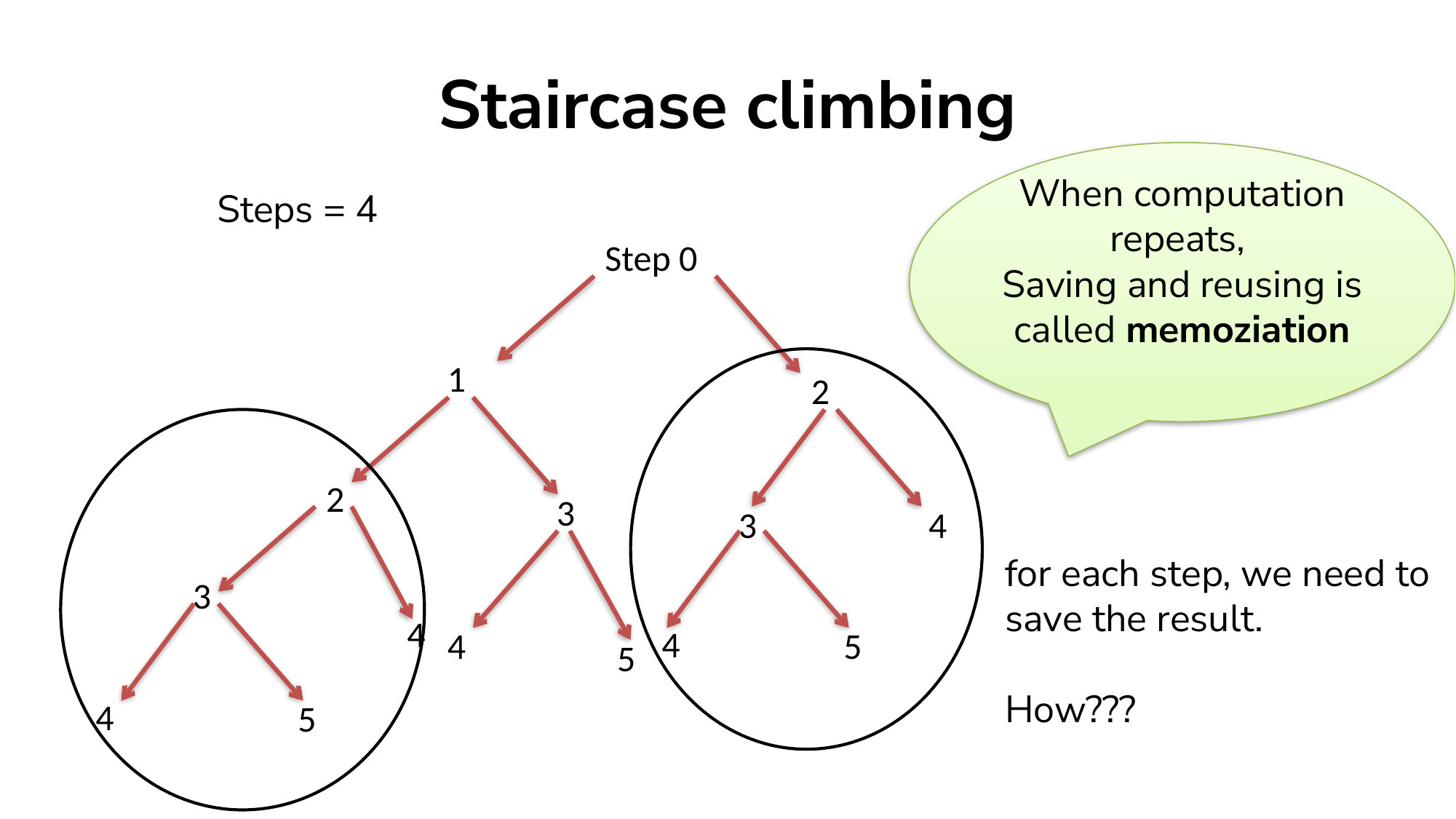

# Staircase climbing
When computation
repeats,
Saving and reusing is called memoziation

Steps = 4
Step 0

1
2

2
3
3
 4
for each step, we need to
save the result.

How???

3
 4
 4
4
 5
5
4
 5